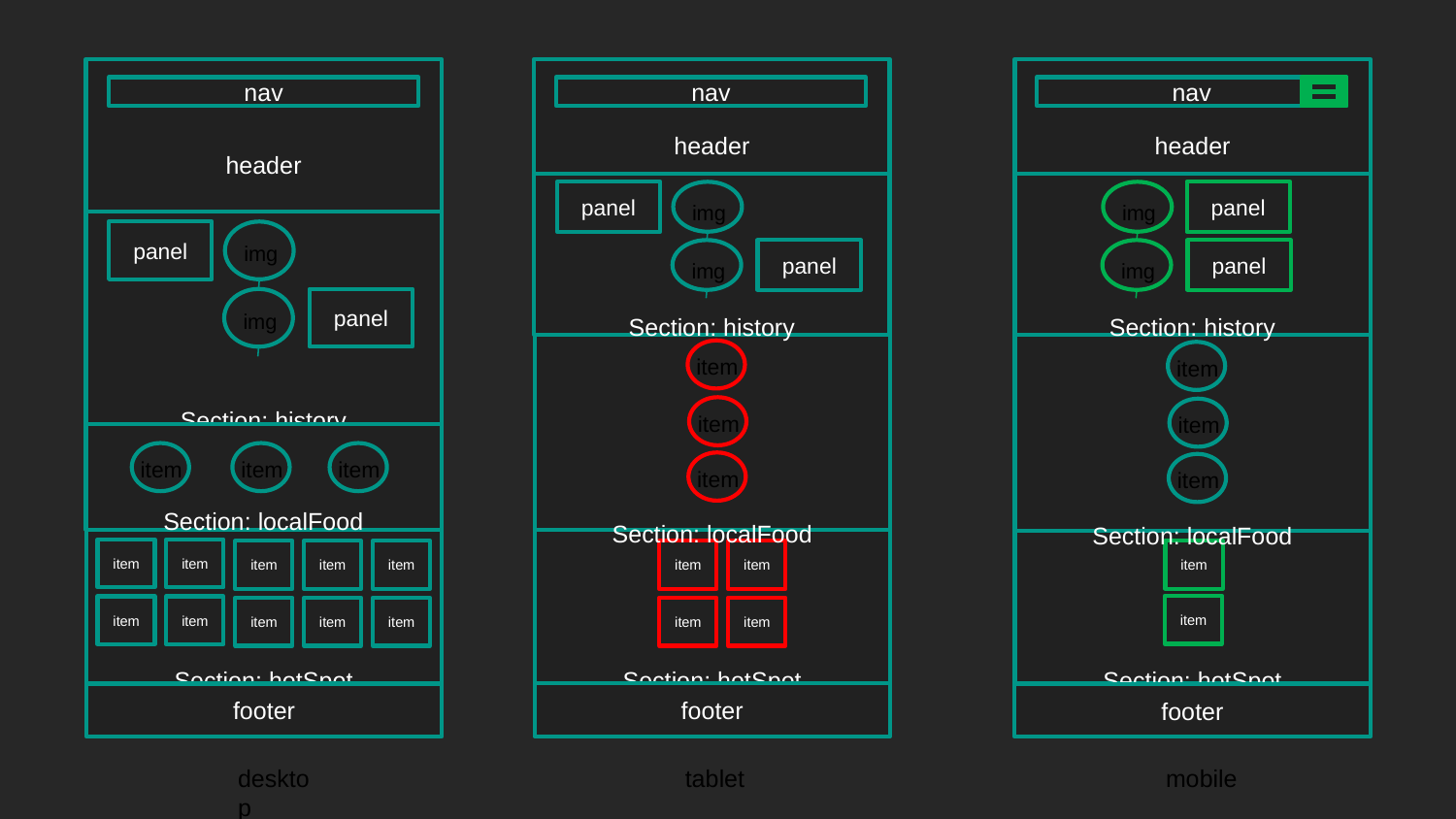

header

header

header
nav
nav
nav

Section: history
panel

img

img
panel

Section: history

panel
img

Section: history
panel

img

panel
img

img
panel

Section: localFood

Section: localFood

item
item

item
item

Section: localFood

item
item
item

item
item

Section: hotSpot

Section: hotSpot

Section: hotSpot
item
item
item
item
item
item
item
item
item
item
item
item
item
item
item
item
footer
footer
footer
desktop
tablet
mobile